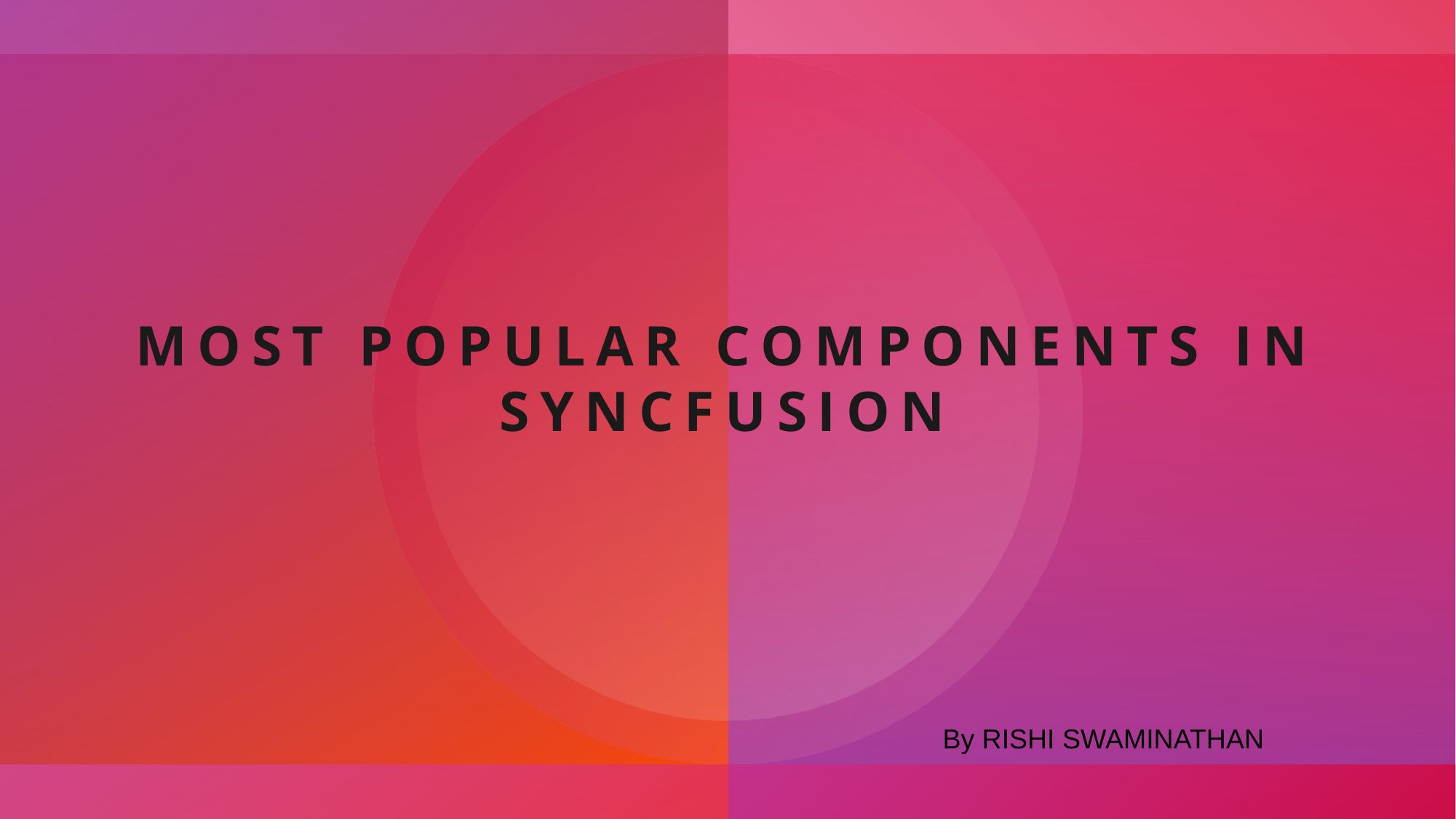

# Most Popular Components IN SYNCFUSION
By RISHI SWAMINATHAN